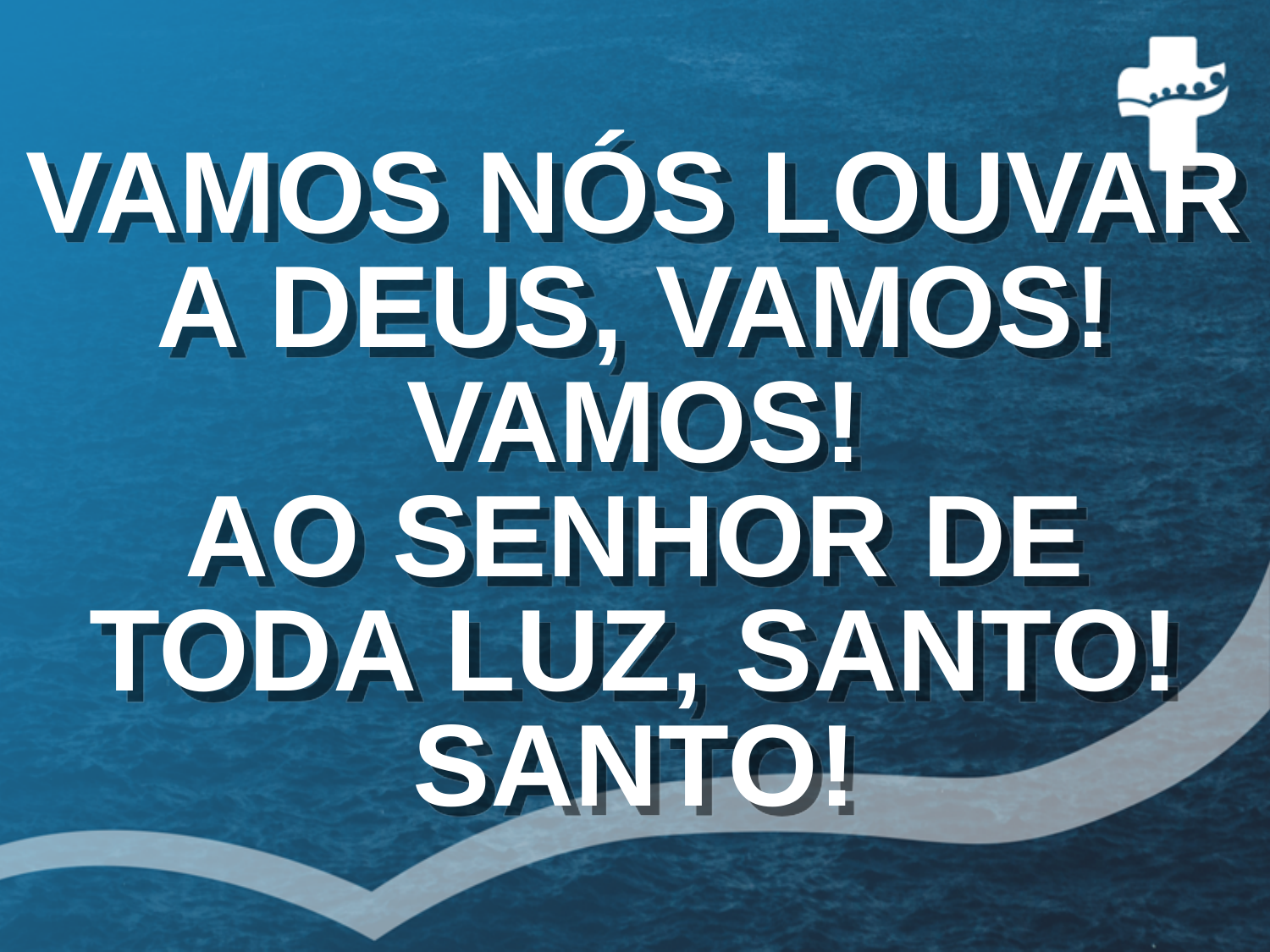

# VAMOS NÓS LOUVAR A DEUS, VAMOS! VAMOS! AO SENHOR DE TODA LUZ, SANTO! SANTO!